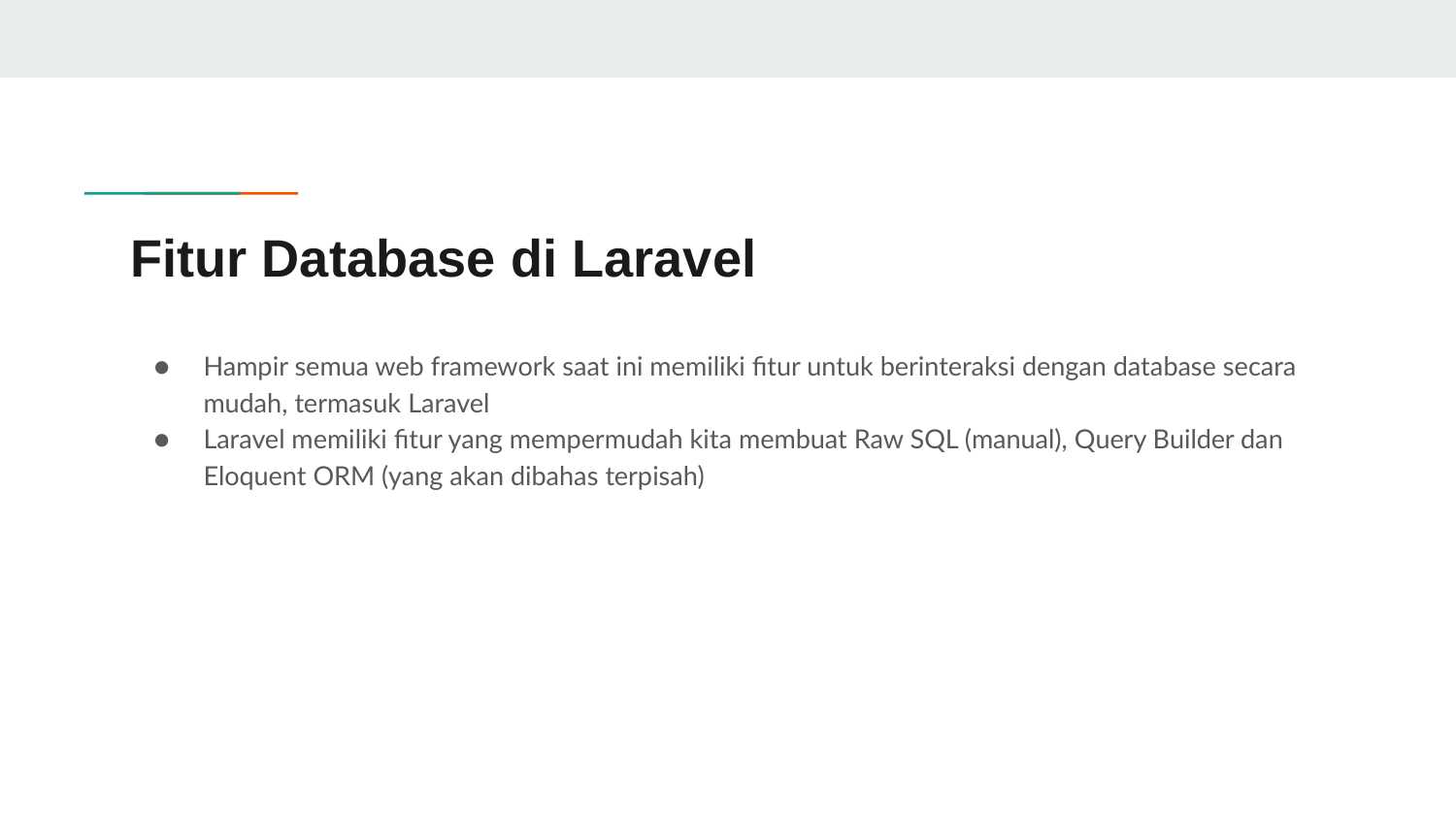

# Fitur Database di Laravel
Hampir semua web framework saat ini memiliki fitur untuk berinteraksi dengan database secara mudah, termasuk Laravel
Laravel memiliki fitur yang mempermudah kita membuat Raw SQL (manual), Query Builder dan Eloquent ORM (yang akan dibahas terpisah)